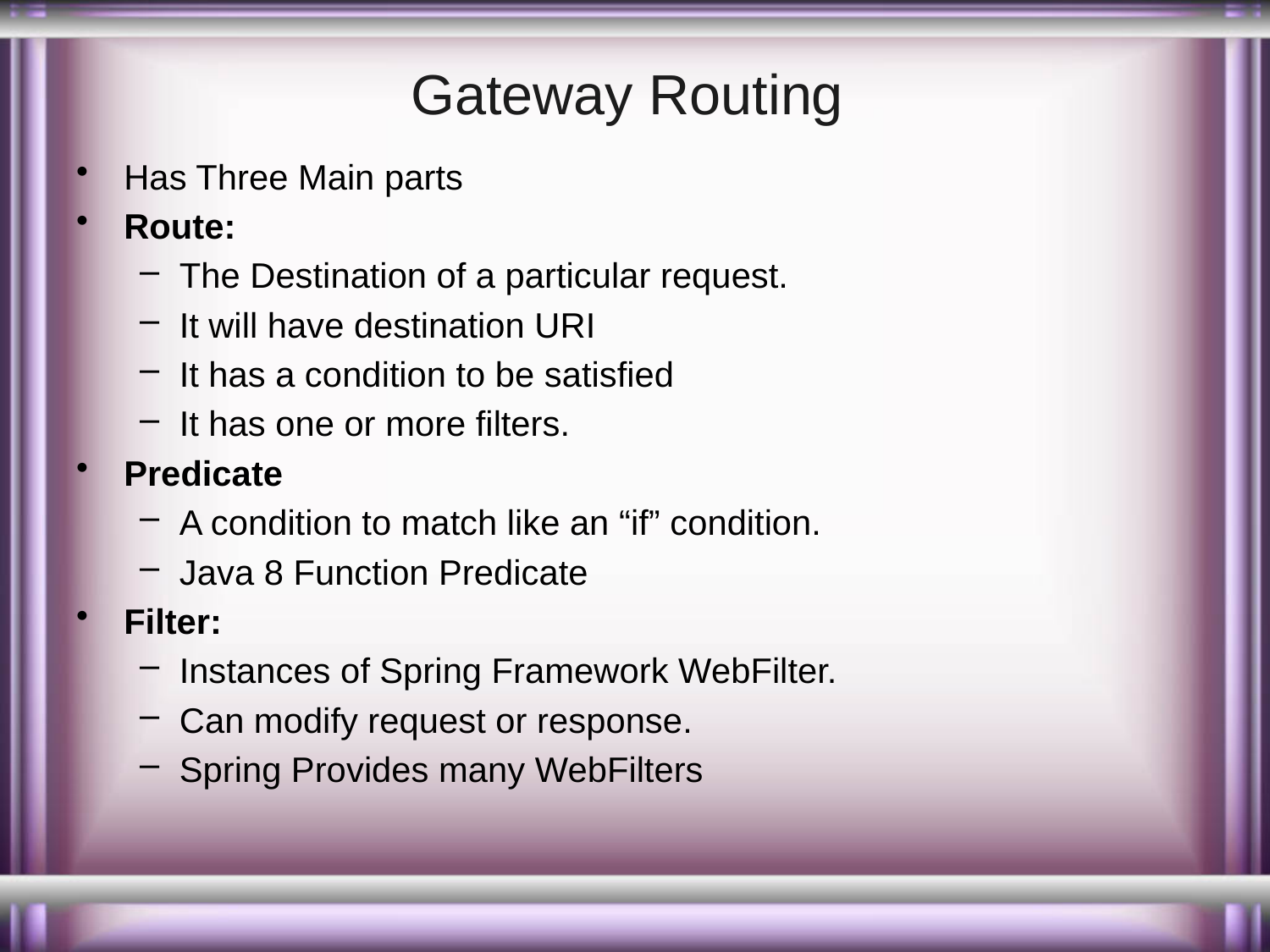

# Gateway Routing
Has Three Main parts
Route:
The Destination of a particular request.
It will have destination URI
It has a condition to be satisfied
It has one or more filters.
Predicate
A condition to match like an “if” condition.
Java 8 Function Predicate
Filter:
Instances of Spring Framework WebFilter.
Can modify request or response.
Spring Provides many WebFilters